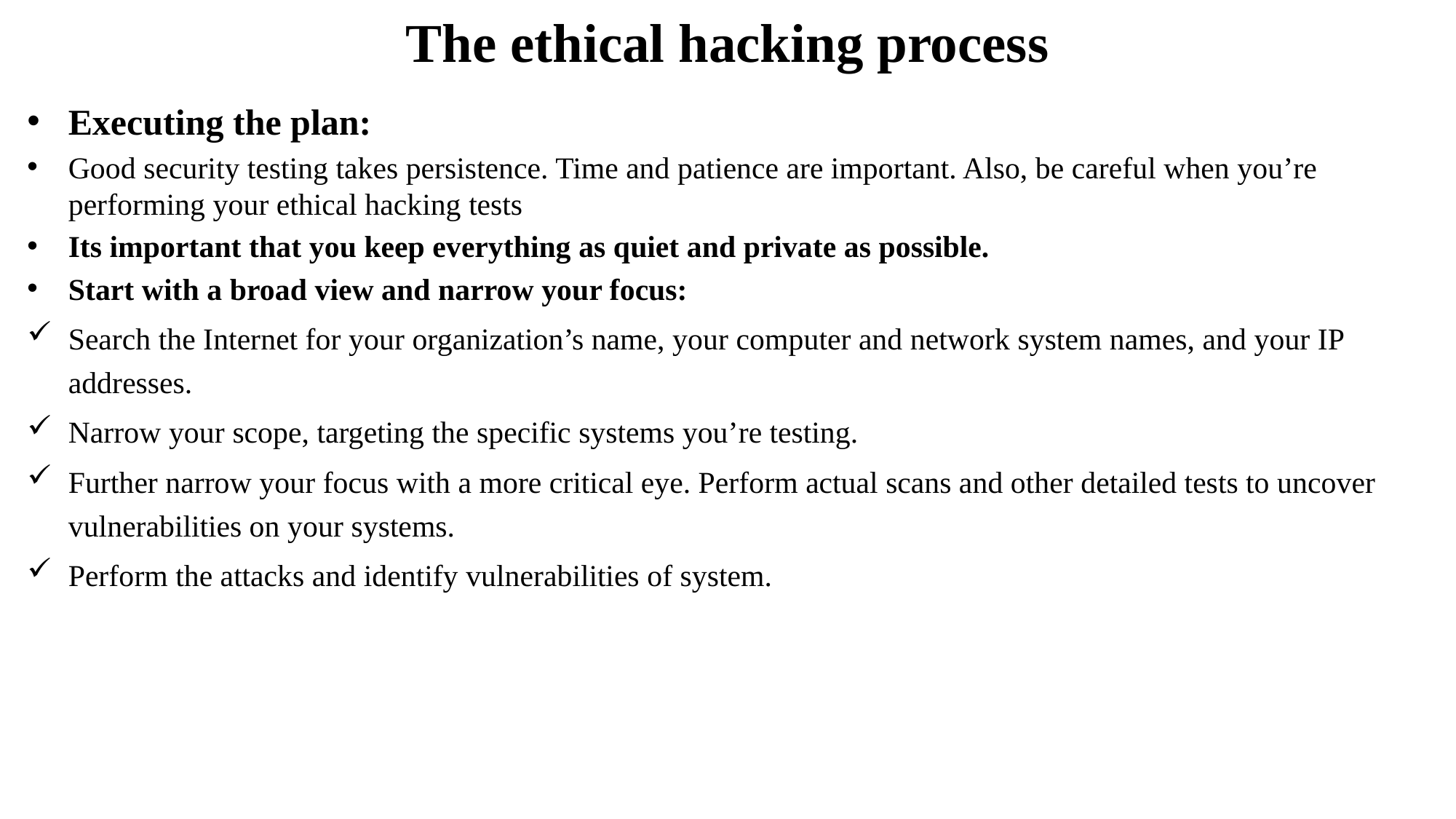

# The ethical hacking process
Executing the plan:
Good security testing takes persistence. Time and patience are important. Also, be careful when you’re performing your ethical hacking tests
Its important that you keep everything as quiet and private as possible.
Start with a broad view and narrow your focus:
Search the Internet for your organization’s name, your computer and network system names, and your IP addresses.
Narrow your scope, targeting the specific systems you’re testing.
Further narrow your focus with a more critical eye. Perform actual scans and other detailed tests to uncover vulnerabilities on your systems.
Perform the attacks and identify vulnerabilities of system.